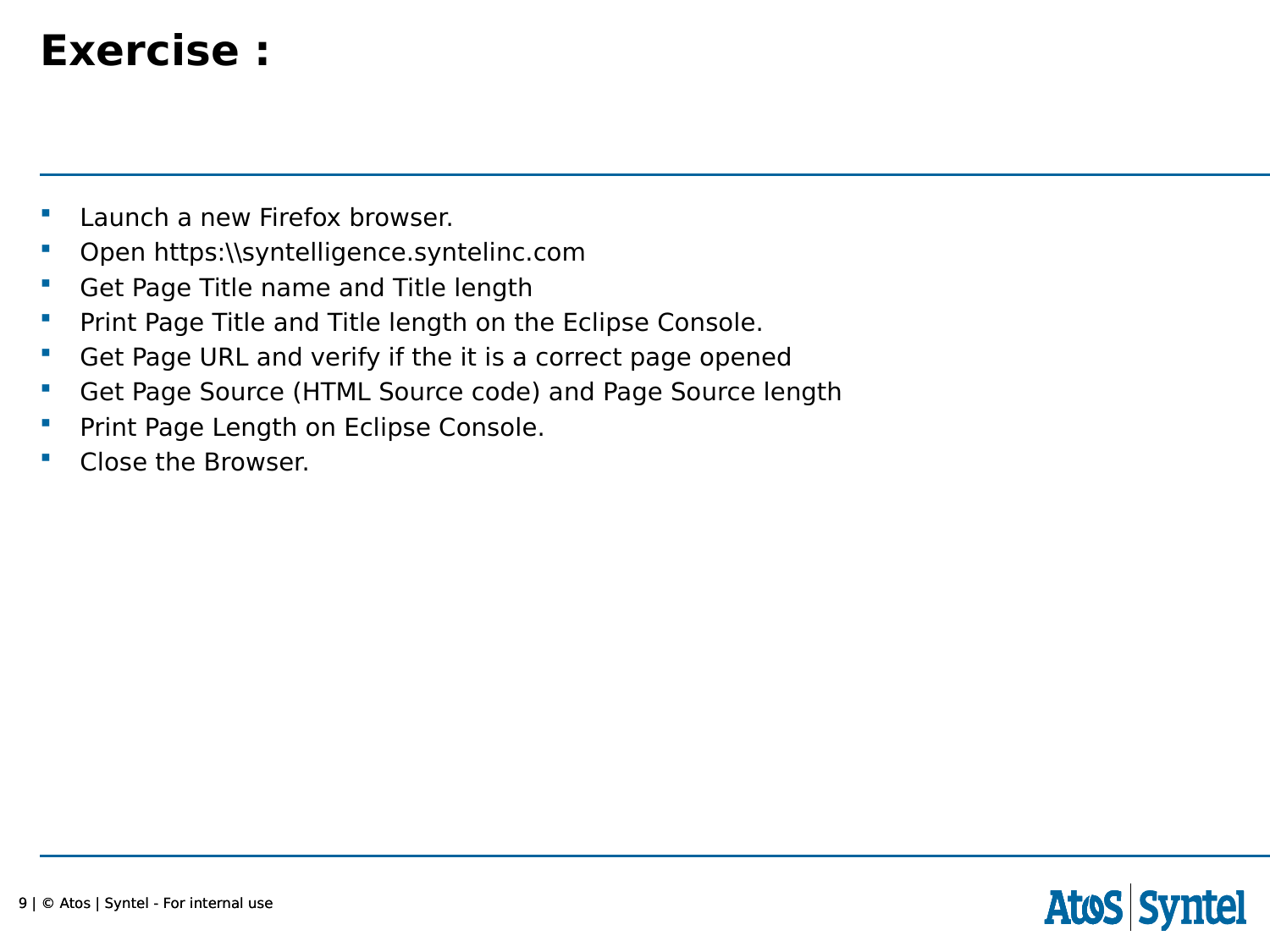

Exercise :
Launch a new Firefox browser.
Open https:\\syntelligence.syntelinc.com
Get Page Title name and Title length
Print Page Title and Title length on the Eclipse Console.
Get Page URL and verify if the it is a correct page opened
Get Page Source (HTML Source code) and Page Source length
Print Page Length on Eclipse Console.
Close the Browser.